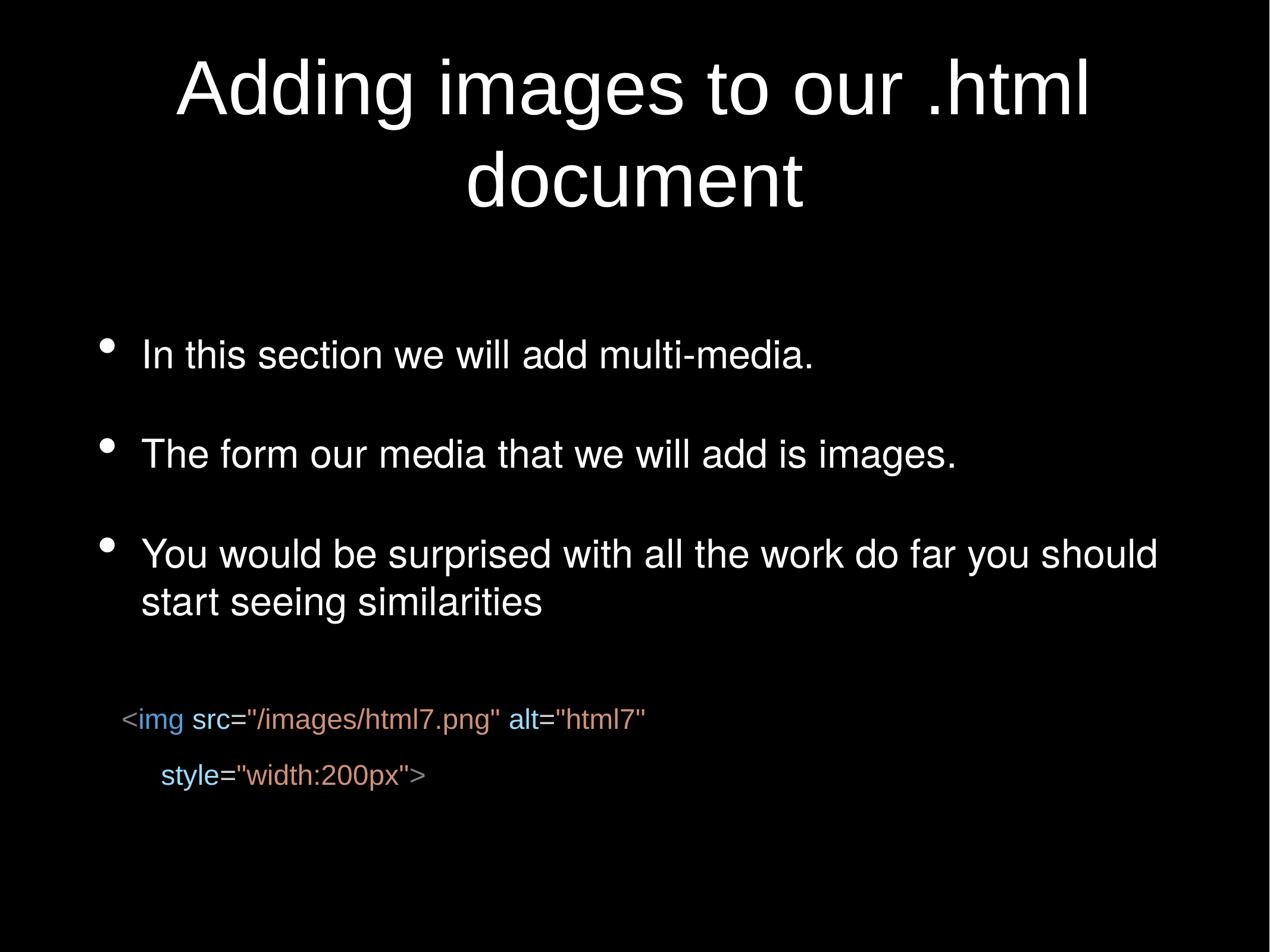

# Adding images to our .html document
In this section we will add multi-media.
The form our media that we will add is images.
You would be surprised with all the work do far you should start seeing similarities

   <img src="/images/html7.png" alt="html7"
        style="width:200px">